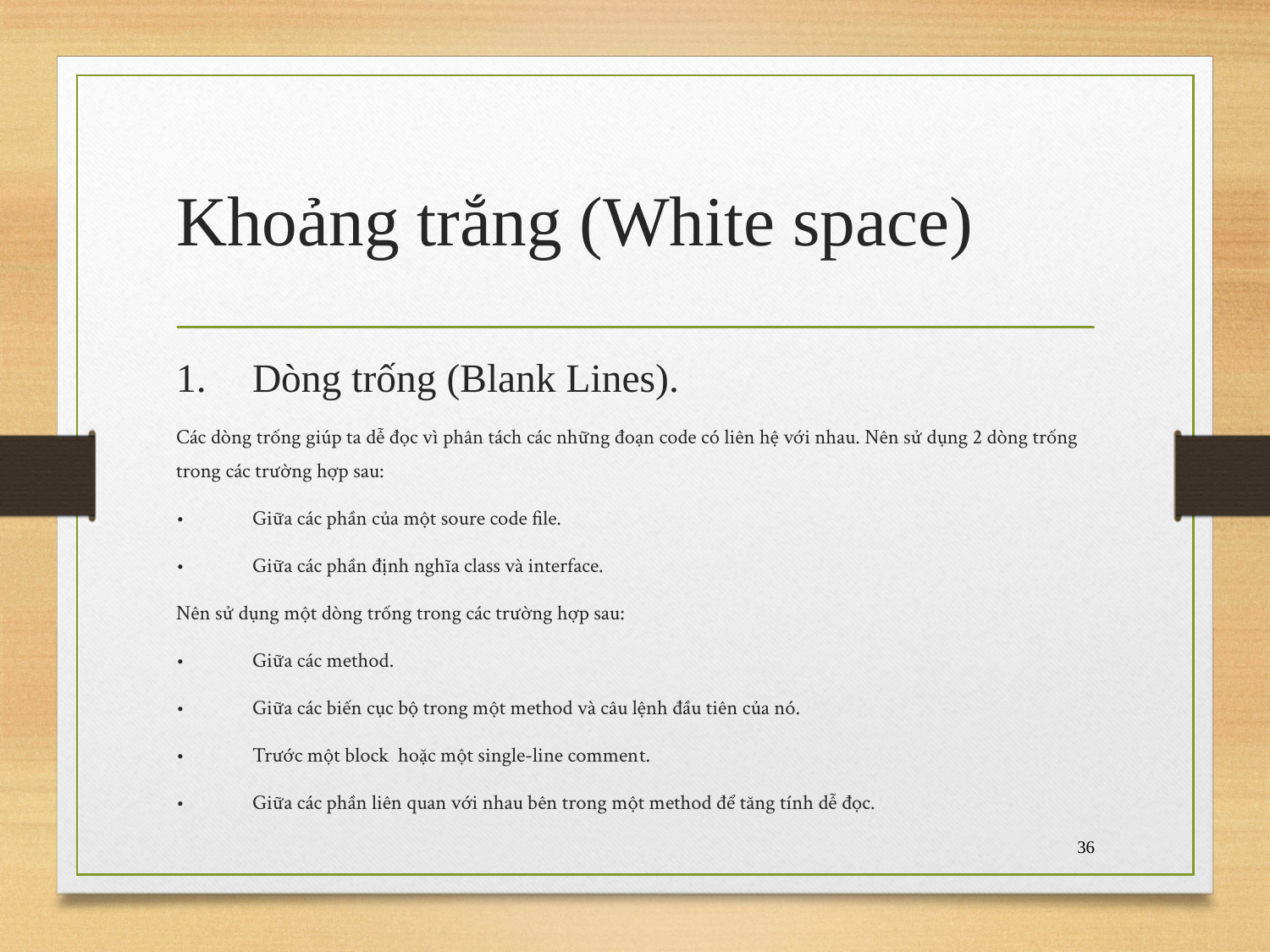

# Khoảng trắng (White space)
1.	Dòng trống (Blank Lines).
Các dòng trống giúp ta dễ đọc vì phân tách các những đoạn code có liên hệ với nhau. Nên sử dụng 2 dòng trống trong các trường hợp sau:
•	Giữa các phần của một soure code file.
•	Giữa các phần định nghĩa class và interface.
Nên sử dụng một dòng trống trong các trường hợp sau:
•	Giữa các method.
•	Giữa các biến cục bộ trong một method và câu lệnh đầu tiên của nó.
•	Trước một block  hoặc một single-line comment.
•	Giữa các phần liên quan với nhau bên trong một method để tăng tính dễ đọc.

36